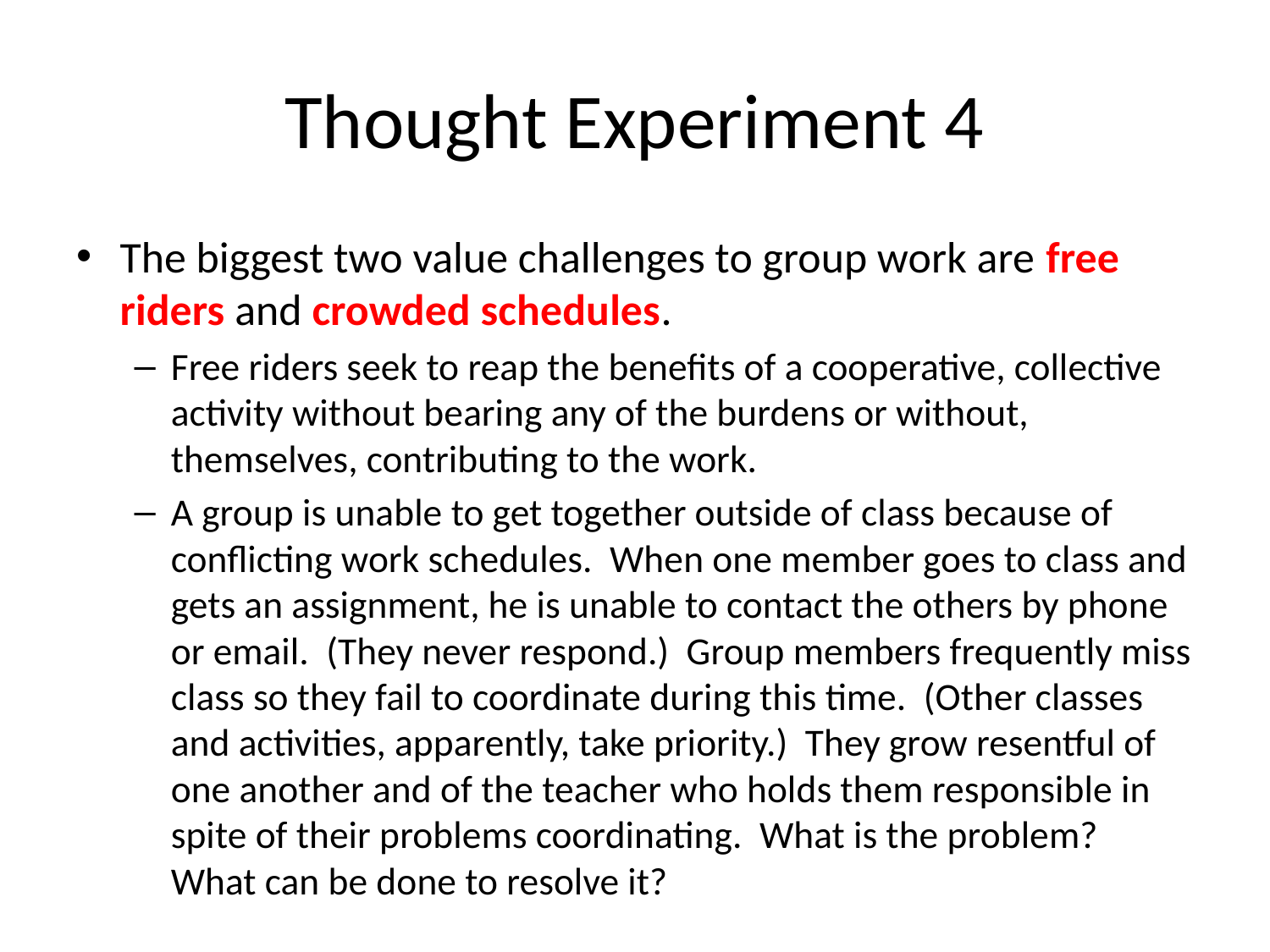

# Thought Experiment 4
The biggest two value challenges to group work are free riders and crowded schedules.
Free riders seek to reap the benefits of a cooperative, collective activity without bearing any of the burdens or without, themselves, contributing to the work.
A group is unable to get together outside of class because of conflicting work schedules.  When one member goes to class and gets an assignment, he is unable to contact the others by phone or email.  (They never respond.)  Group members frequently miss class so they fail to coordinate during this time.  (Other classes and activities, apparently, take priority.)  They grow resentful of one another and of the teacher who holds them responsible in spite of their problems coordinating.  What is the problem?  What can be done to resolve it?